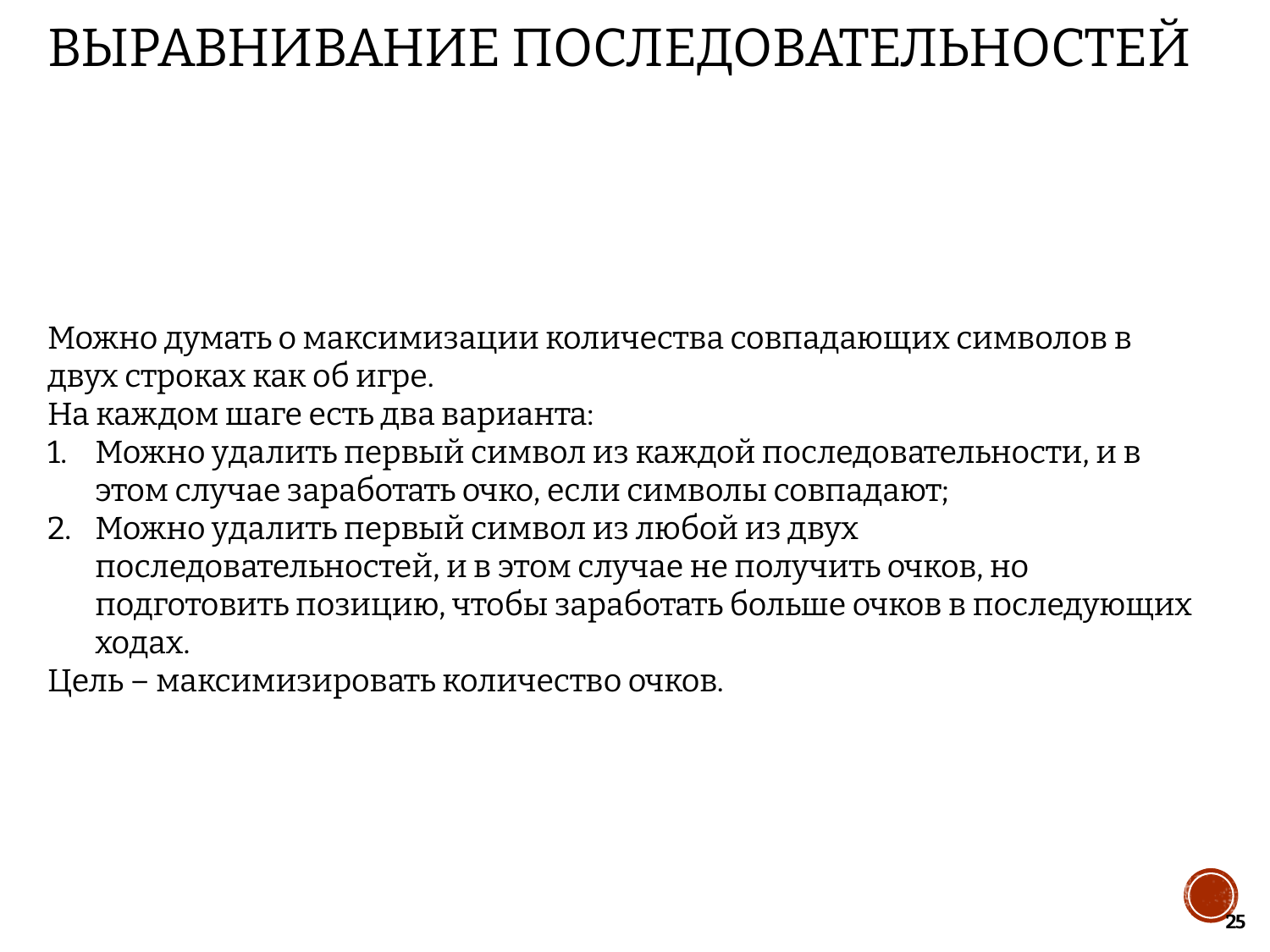

# Выравнивание последовательностей
Можно думать о максимизации количества совпадающих символов в двух строках как об игре.
На каждом шаге есть два варианта:
Можно удалить первый символ из каждой последовательности, и в этом случае заработать очко, если символы совпадают;
Можно удалить первый символ из любой из двух последовательностей, и в этом случае не получить очков, но подготовить позицию, чтобы заработать больше очков в последующих ходах.
Цель – максимизировать количество очков.

25